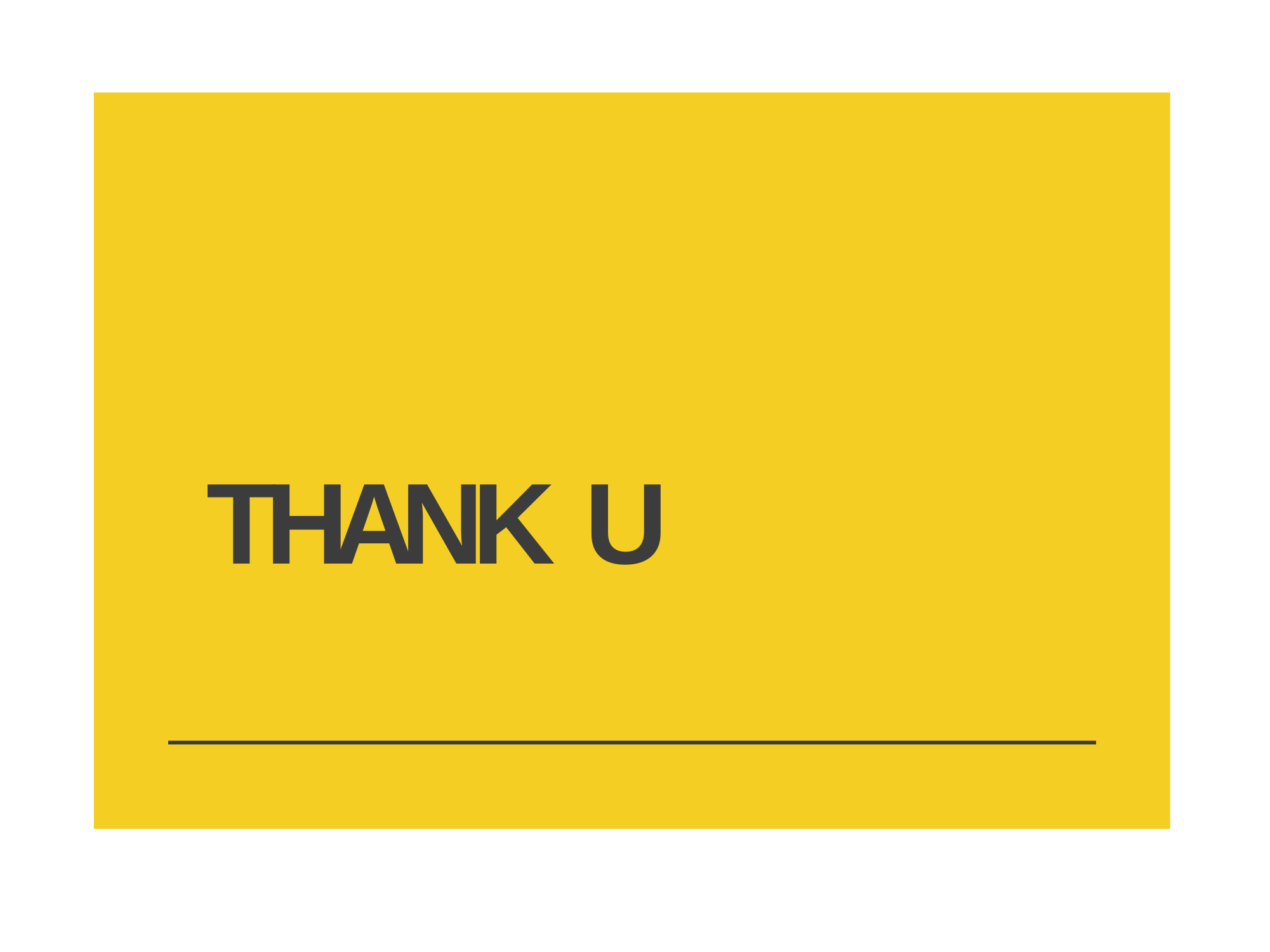

# T H A N K     U